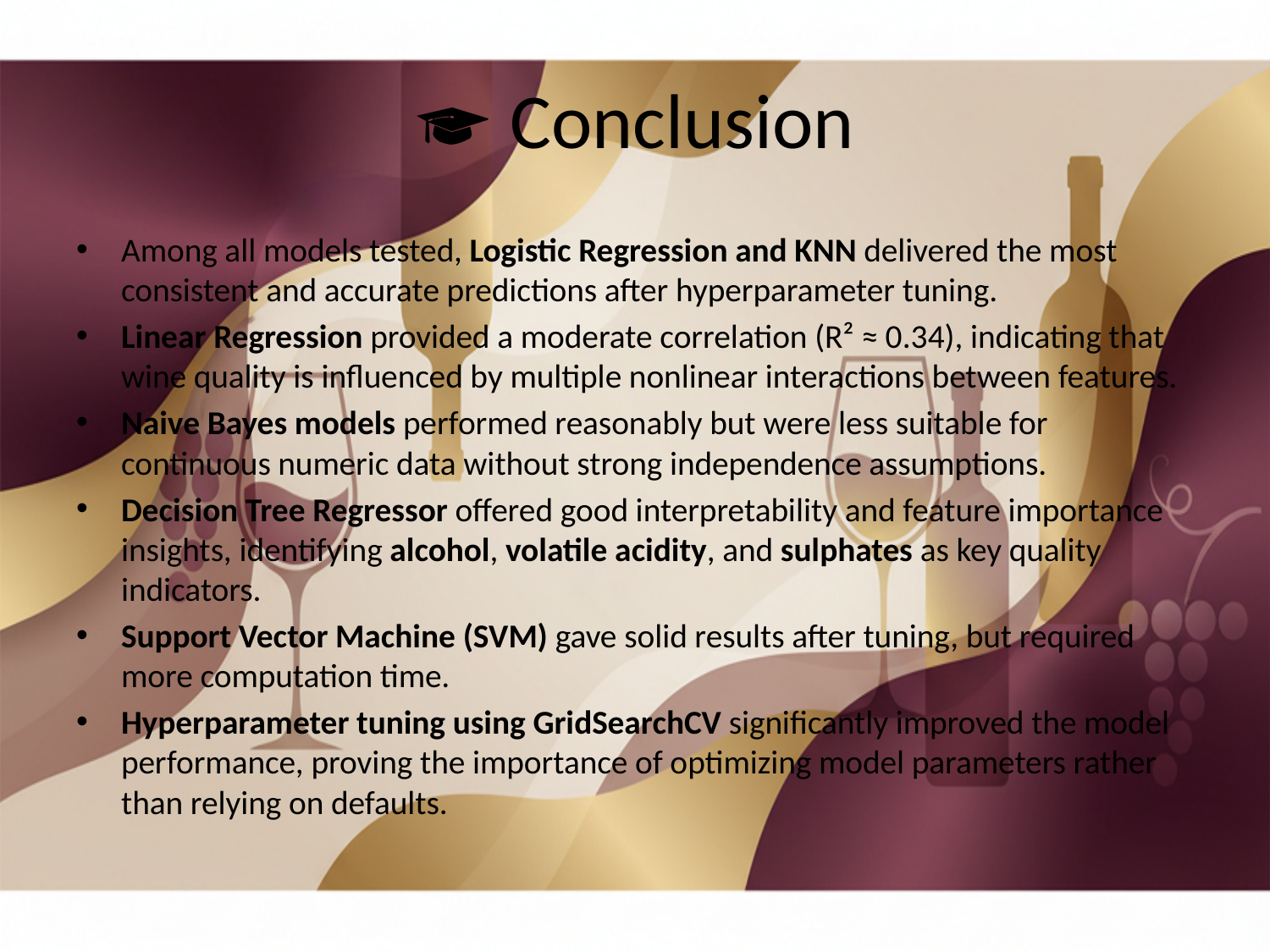

# 🎓 Conclusion
Among all models tested, Logistic Regression and KNN delivered the most consistent and accurate predictions after hyperparameter tuning.
Linear Regression provided a moderate correlation (R² ≈ 0.34), indicating that wine quality is influenced by multiple nonlinear interactions between features.
Naive Bayes models performed reasonably but were less suitable for continuous numeric data without strong independence assumptions.
Decision Tree Regressor offered good interpretability and feature importance insights, identifying alcohol, volatile acidity, and sulphates as key quality indicators.
Support Vector Machine (SVM) gave solid results after tuning, but required more computation time.
Hyperparameter tuning using GridSearchCV significantly improved the model performance, proving the importance of optimizing model parameters rather than relying on defaults.